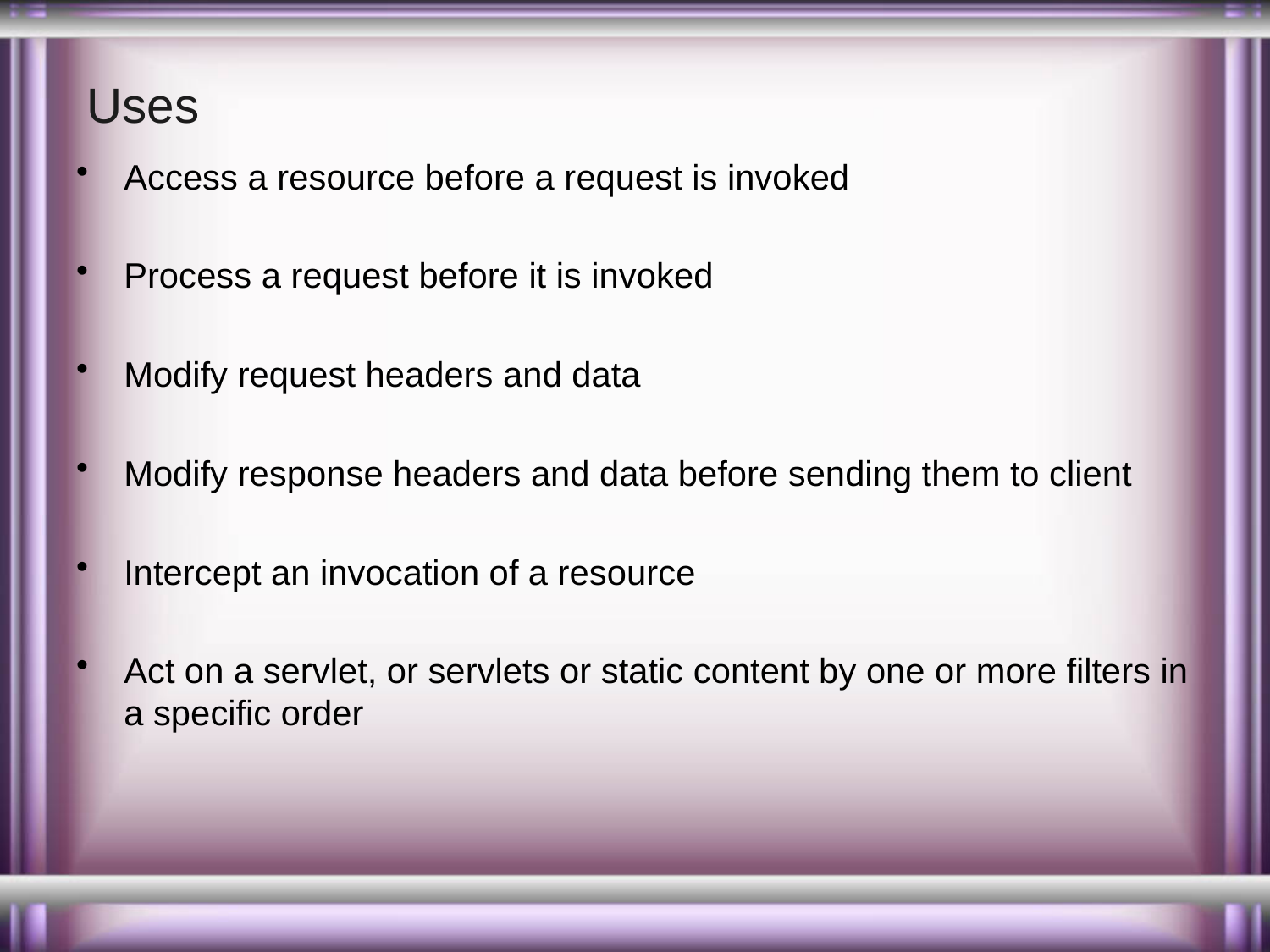

# Uses
Access a resource before a request is invoked

Process a request before it is invoked

Modify request headers and data

Modify response headers and data before sending them to client

Intercept an invocation of a resource

Act on a servlet, or servlets or static content by one or more filters in a specific order